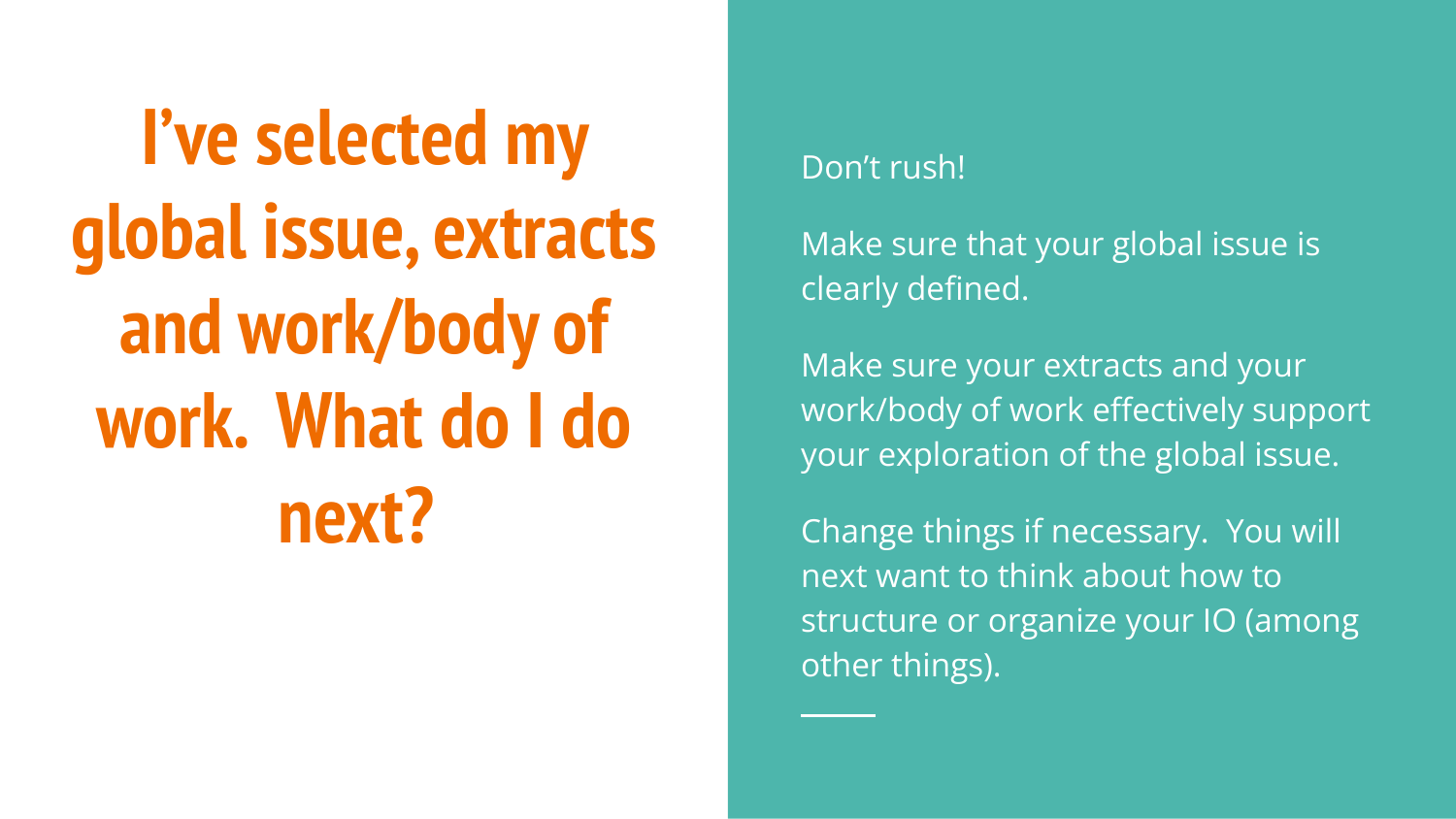

# I’ve selected my global issue, extracts and work/body of work.  What do I do next?
Don’t rush!
Make sure that your global issue is clearly defined.
Make sure your extracts and your work/body of work effectively support your exploration of the global issue.
Change things if necessary.  You will next want to think about how to structure or organize your IO (among other things).